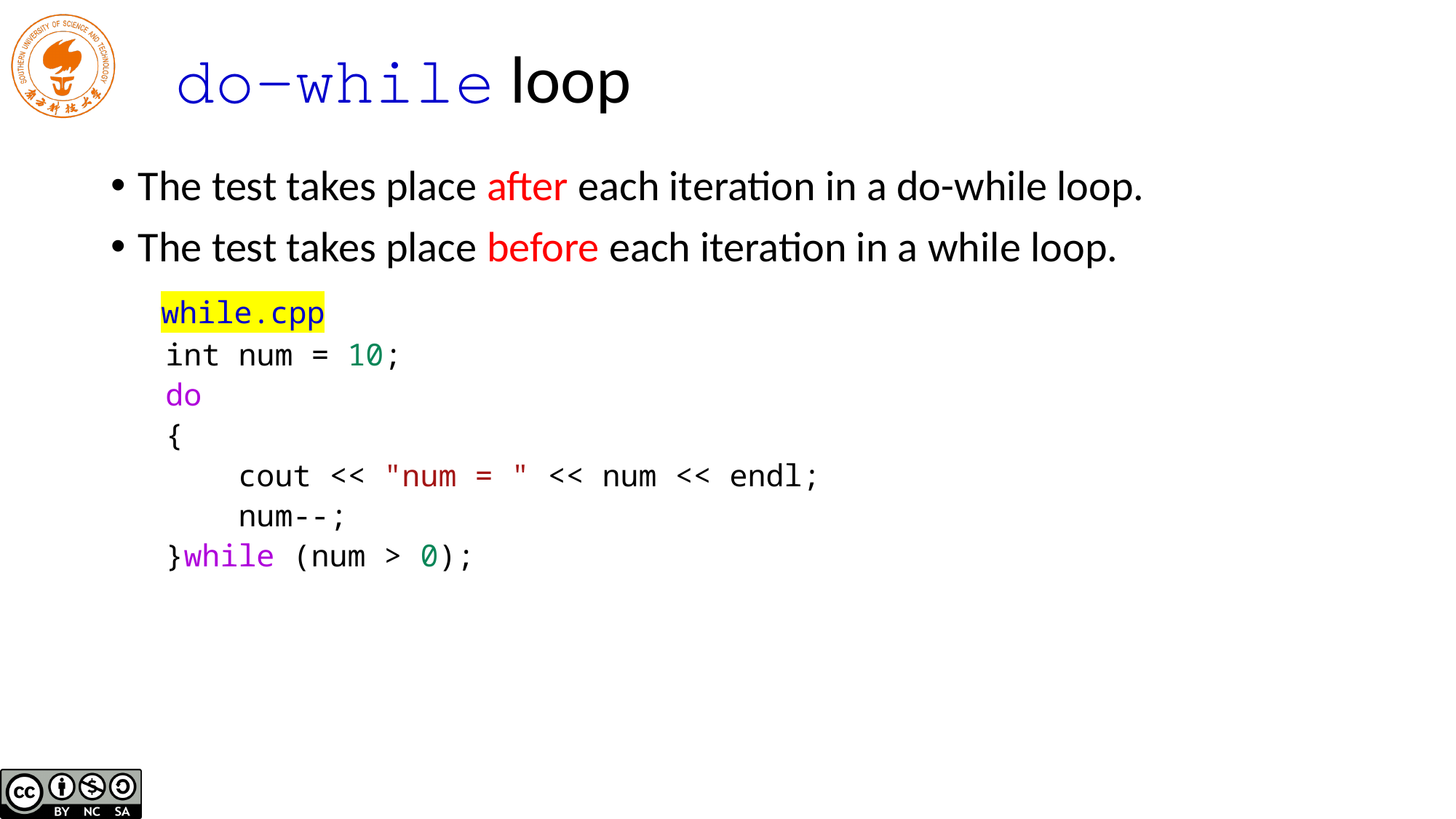

# do-while loop
The test takes place after each iteration in a do-while loop.
The test takes place before each iteration in a while loop.

int num = 10;
do
{
    cout << "num = " << num << endl;
    num--;
}while (num > 0);

while.cpp